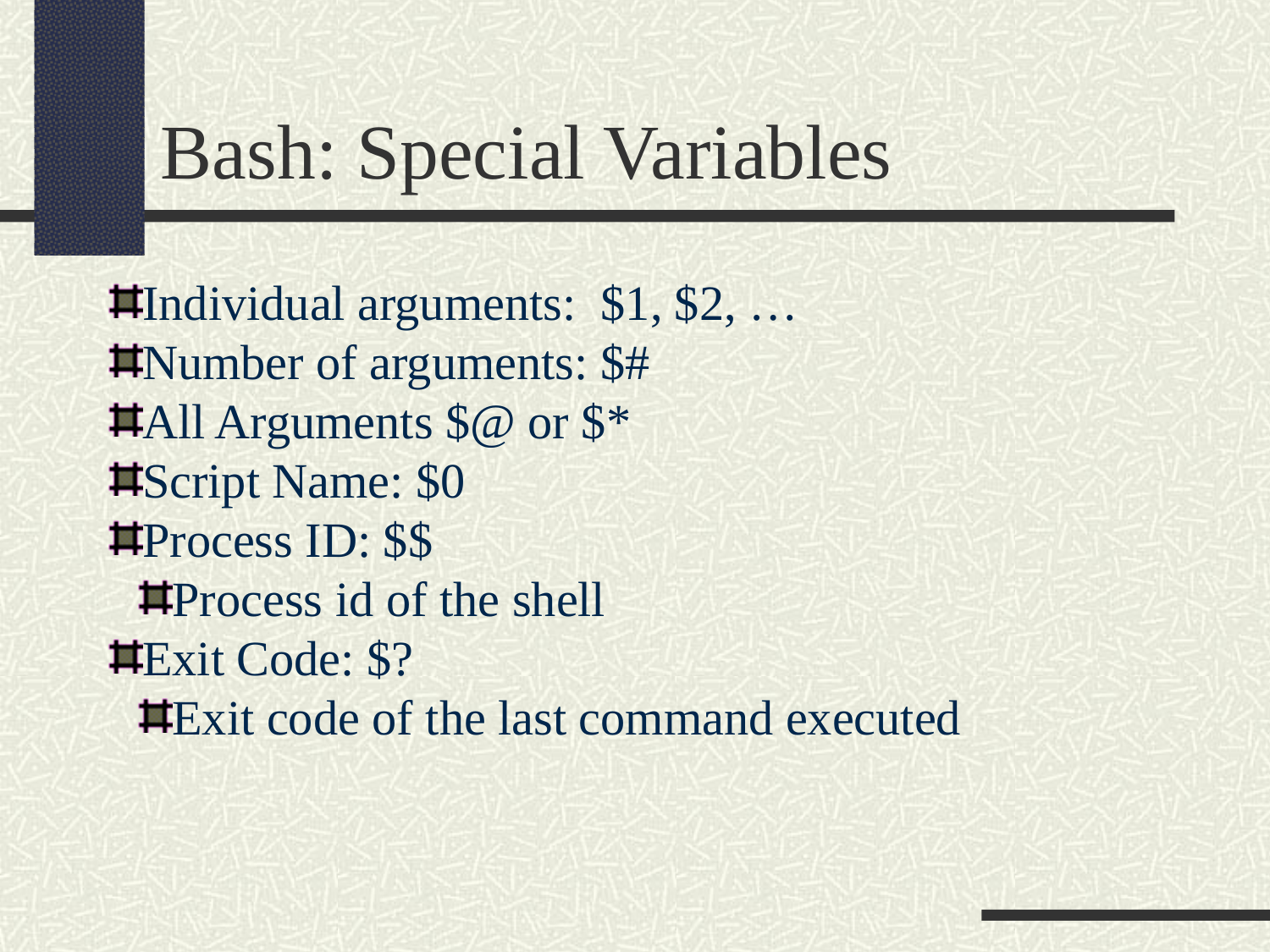

Bash: Special Variables
Individual arguments:  $1, $2, …
Number of arguments: $#
All Arguments $@ or $*
Script Name: $0
Process ID: $$
Process id of the shell
Exit Code: $?
Exit code of the last command executed